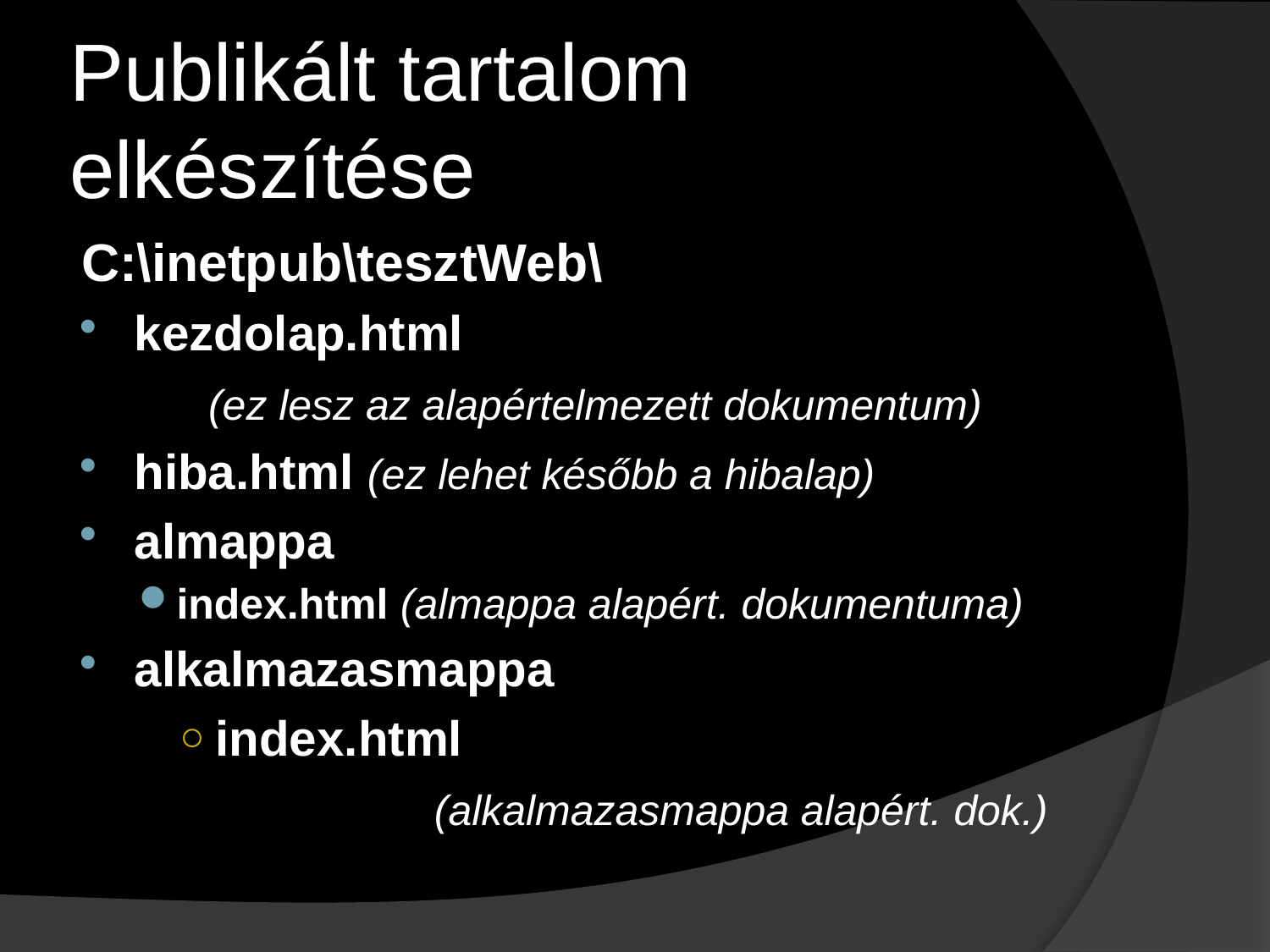

# Publikált tartalom elkészítése
C:\inetpub\tesztWeb\
kezdolap.html
	(ez lesz az alapértelmezett dokumentum)
hiba.html (ez lehet később a hibalap)
almappa
index.html (almappa alapért. dokumentuma)
alkalmazasmappa
index.html
		(alkalmazasmappa alapért. dok.)